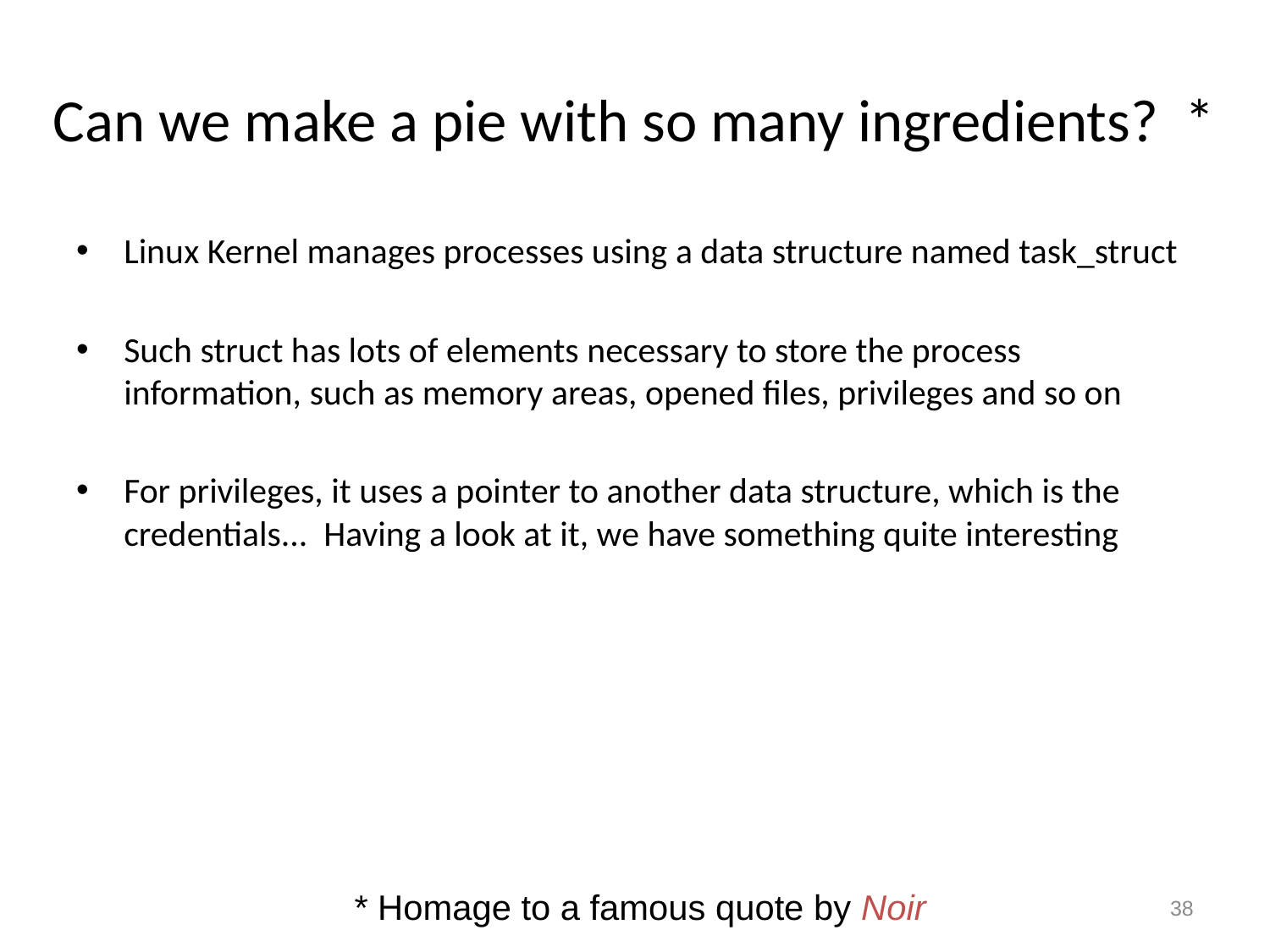

# Can we make a pie with so many ingredients?  *
Linux Kernel manages processes using a data structure named task_struct

Such struct has lots of elements necessary to store the process information, such as memory areas, opened files, privileges and so on

For privileges, it uses a pointer to another data structure, which is the credentials...  Having a look at it, we have something quite interesting
* Homage to a famous quote by Noir
38